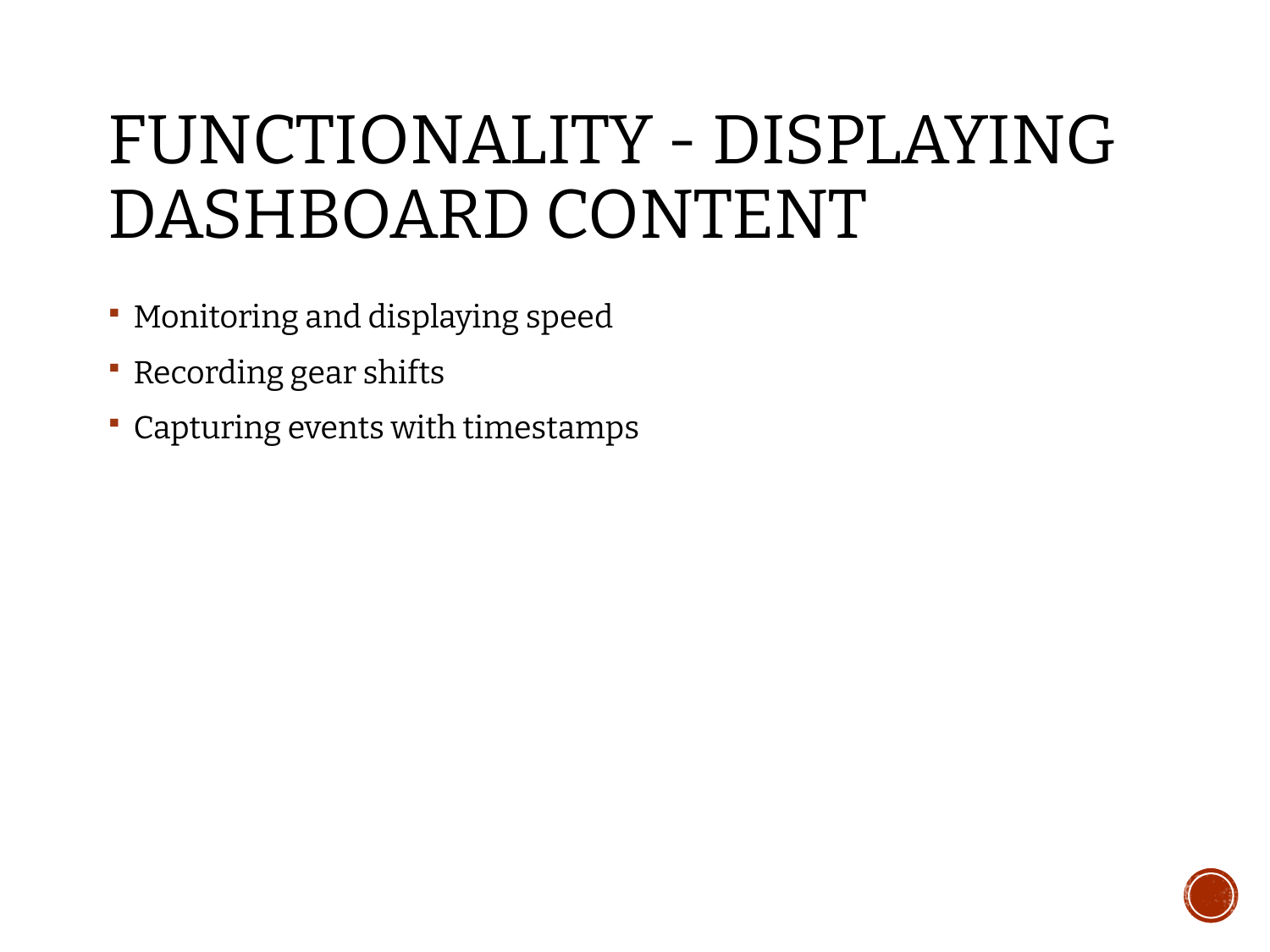

# Functionality - Displaying Dashboard Content
Monitoring and displaying speed
Recording gear shifts
Capturing events with timestamps